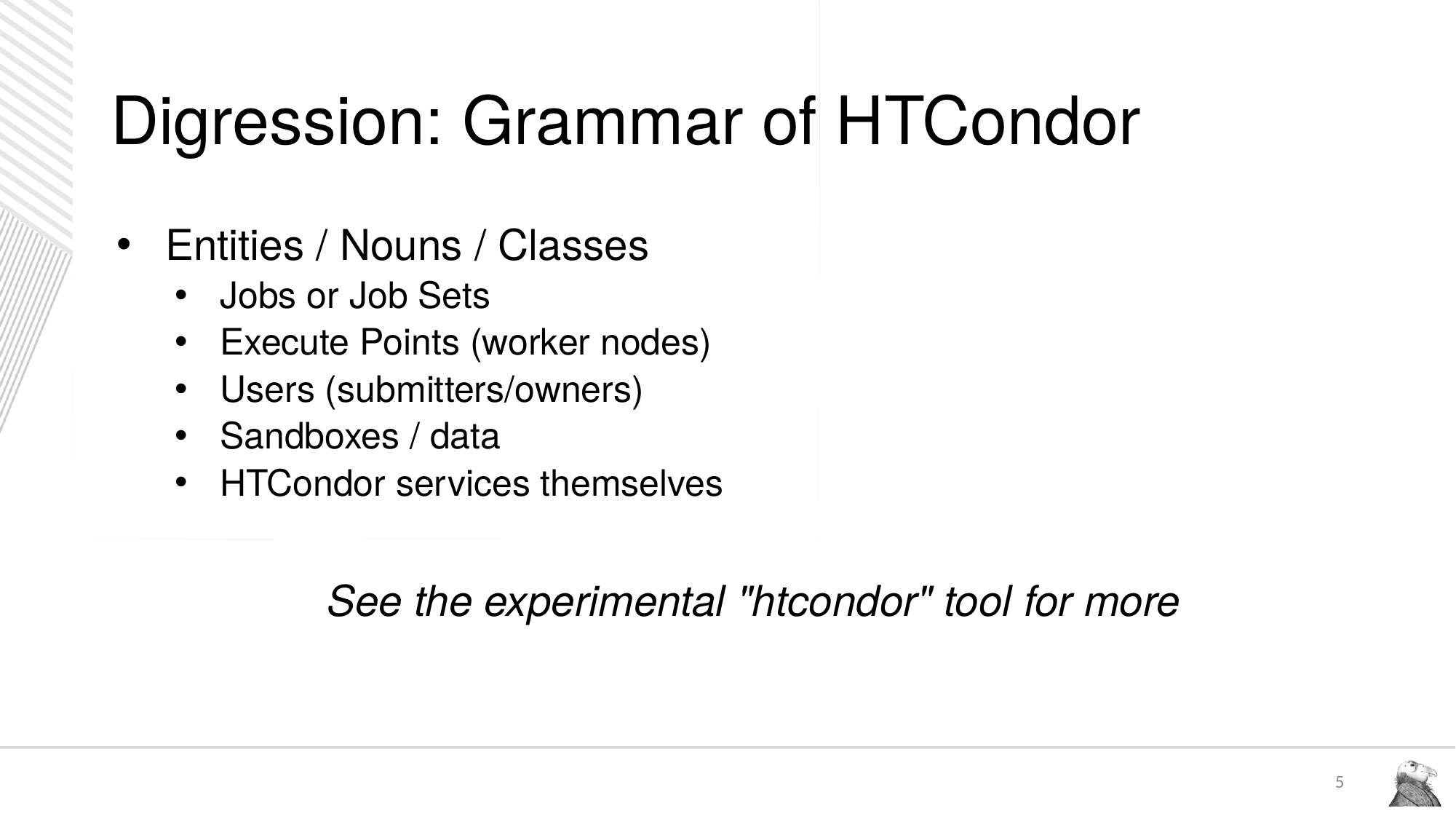

# Digression: Grammar of HTCondor
Entities / Nouns / Classes
Jobs or Job Sets
Execute Points (worker nodes)
Users (submitters/owners)
Sandboxes / data
HTCondor services themselves

    See the experimental "htcondor" tool for more
5